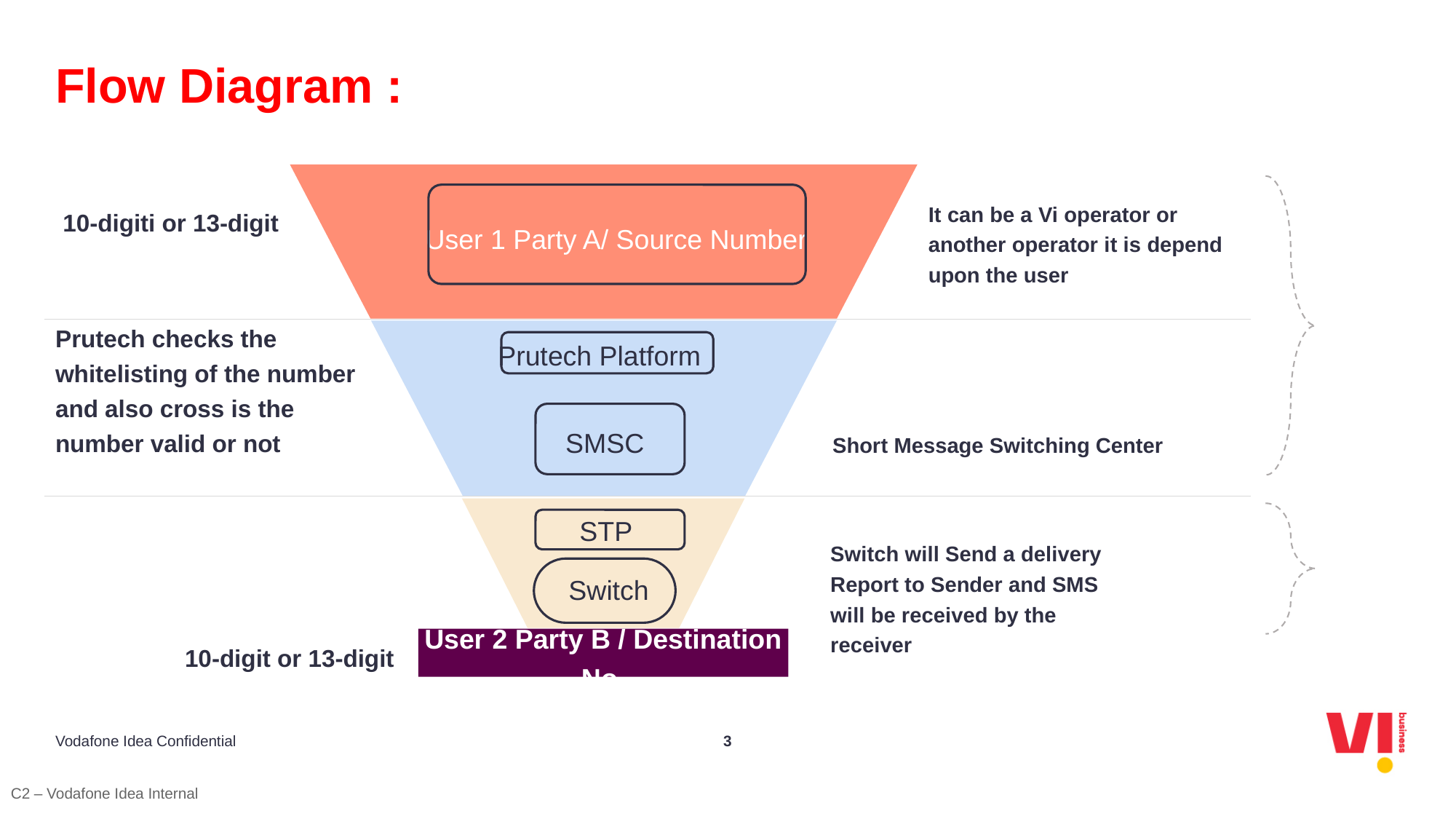

# Flow Diagram :
10-digiti or 13-digit

It can be a Vi operator or another operator it is depend upon the user

User 1 Party A/ Source Number
Prutech Platform

Prutech checks the whitelisting of the number and also cross is the number valid or not

SMSC

Short Message Switching Center
STP

Switch will Send a delivery Report to Sender and SMS will be received by the receiver

Switch
10-digit or 13-digit

User 2 Party B / Destination No.
Vodafone Idea Confidential
3